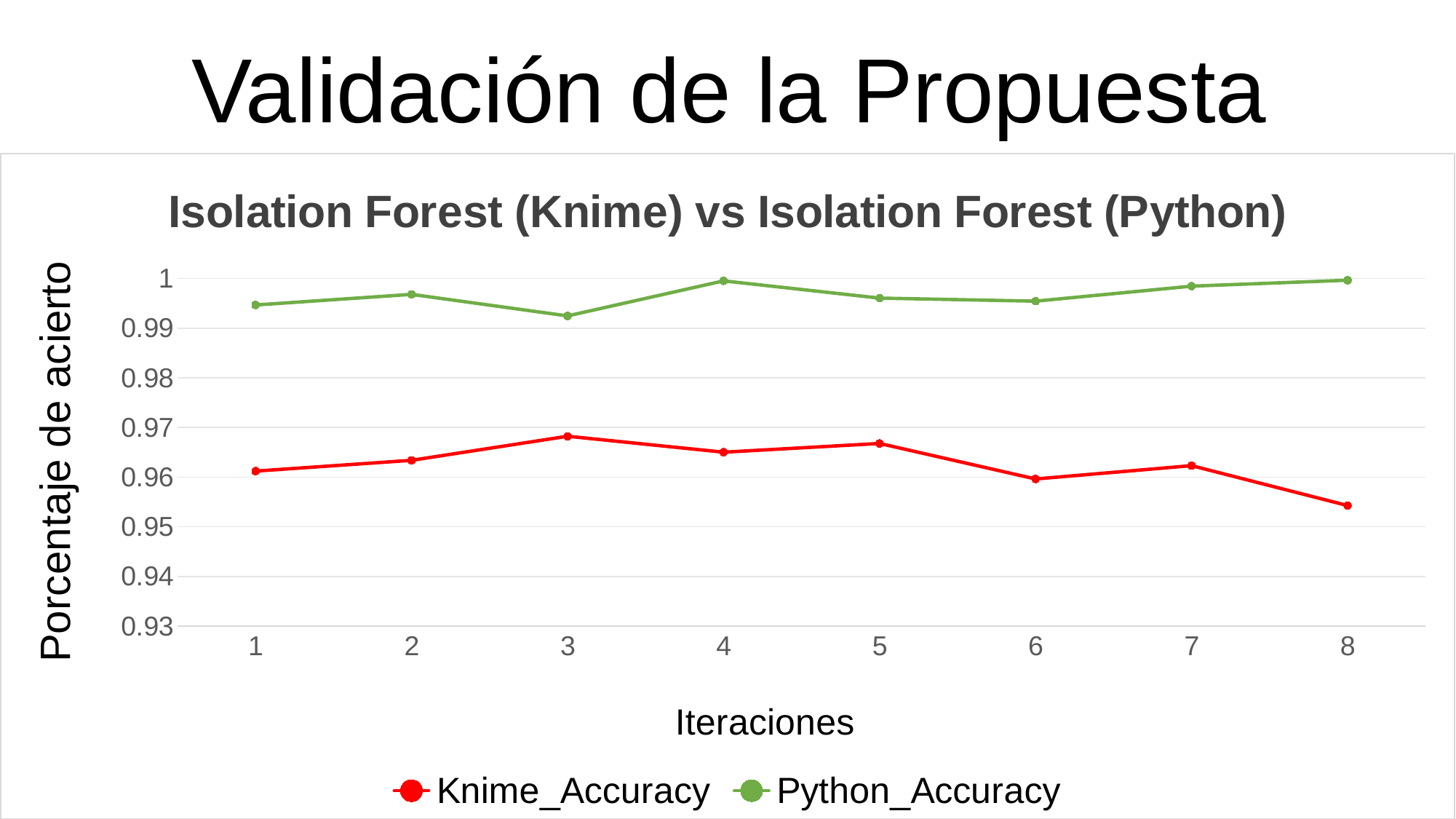

Validación de la Propuesta

### Chart: Isolation Forest (Knime) vs Isolation Forest (Python)

| Category | Knime_Accuracy | Python_Accuracy |
|---|---|---|